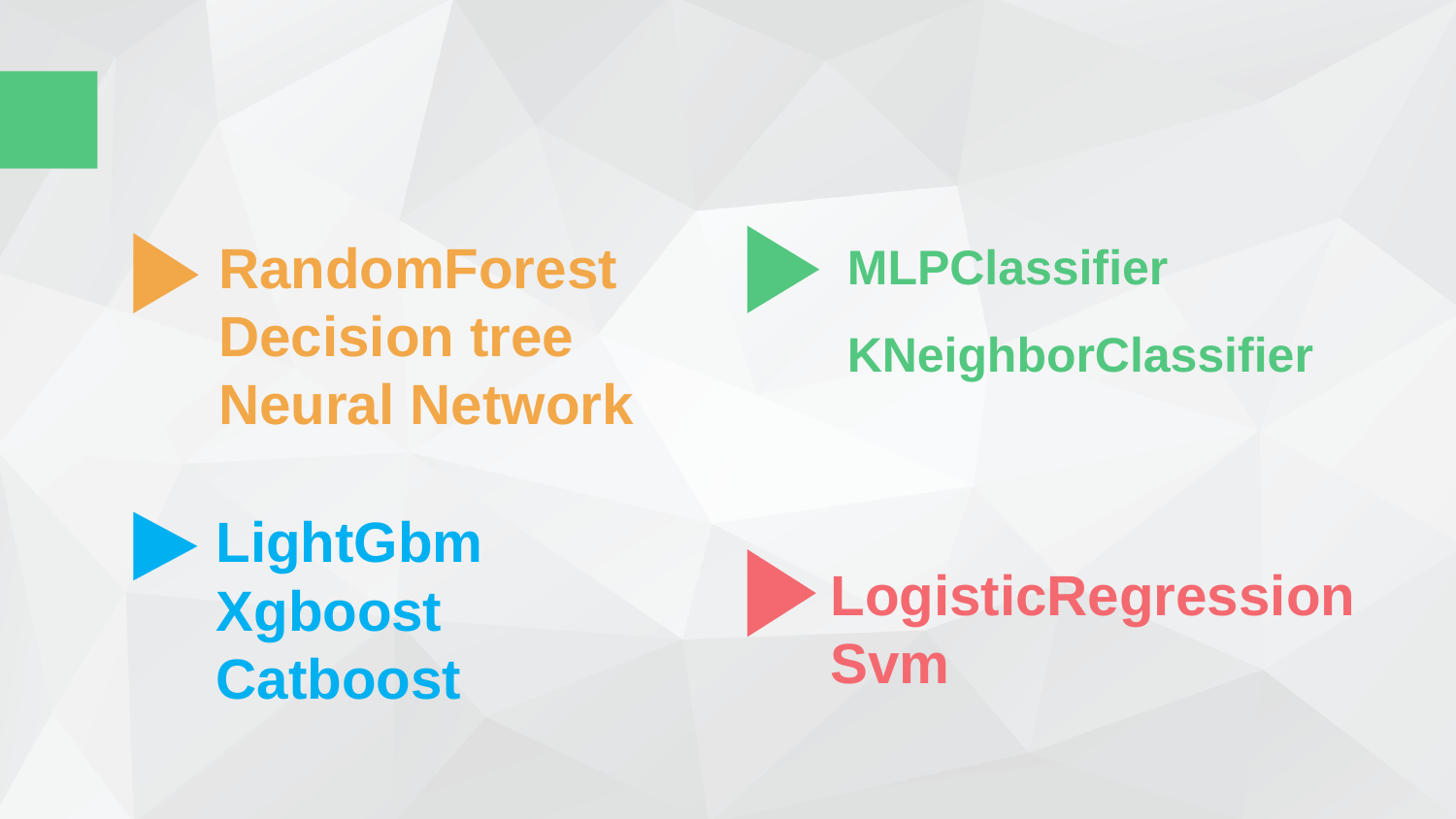

MLPClassifier
KNeighborClassifier

RandomForest
Decision tree
Neural Network

LightGbm
Xgboost
Catboost

LogisticRegression
Svm